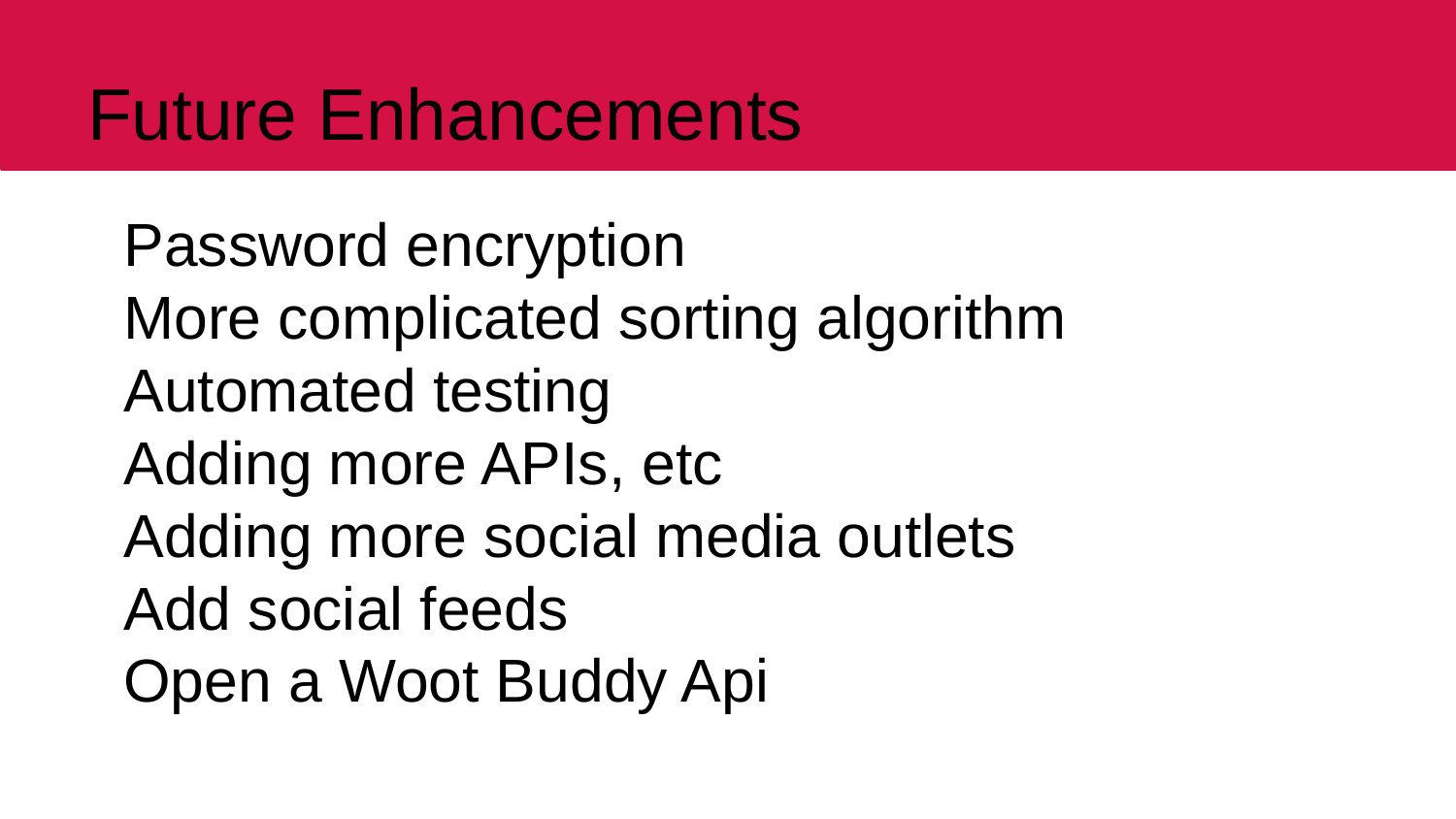

#
Future Enhancements
Password encryption
More complicated sorting algorithm
Automated testing
Adding more APIs, etc
Adding more social media outlets
Add social feeds
Open a Woot Buddy Api